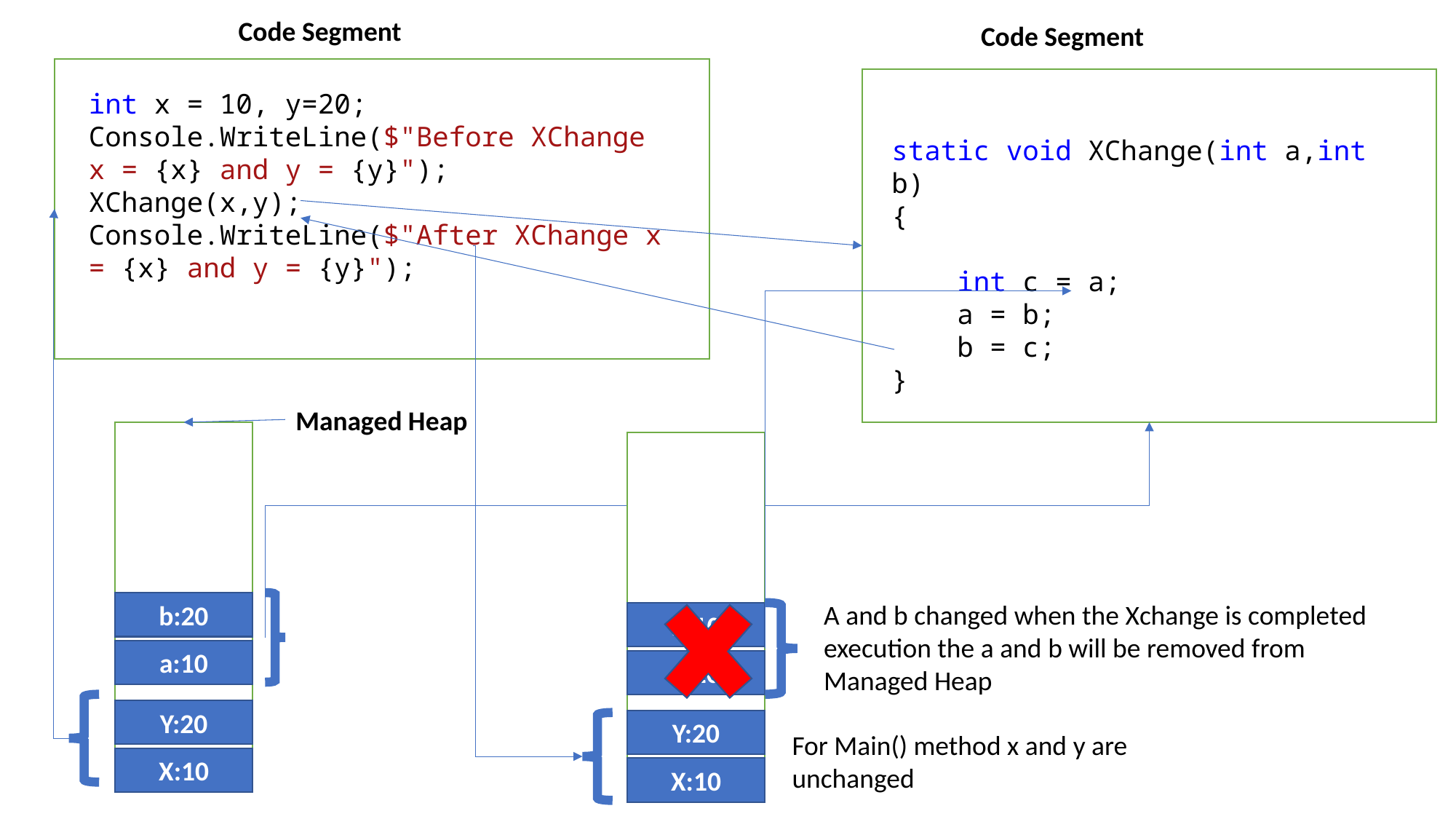

Code Segment
Code Segment

int x = 10, y=20;
Console.WriteLine($"Before XChange x = {x} and y = {y}");
XChange(x,y);
Console.WriteLine($"After XChange x = {x} and y = {y}");
static void XChange(int a,int b)
{

    int c = a;
    a = b;
    b = c;
}
Managed Heap

b:20

A and b changed when the Xchange is completed execution the a and b will be removed from Managed Heap
b:10

a:10
a:20

Y:20
Y:20

For Main() method x and y are unchanged
X:10
X:10